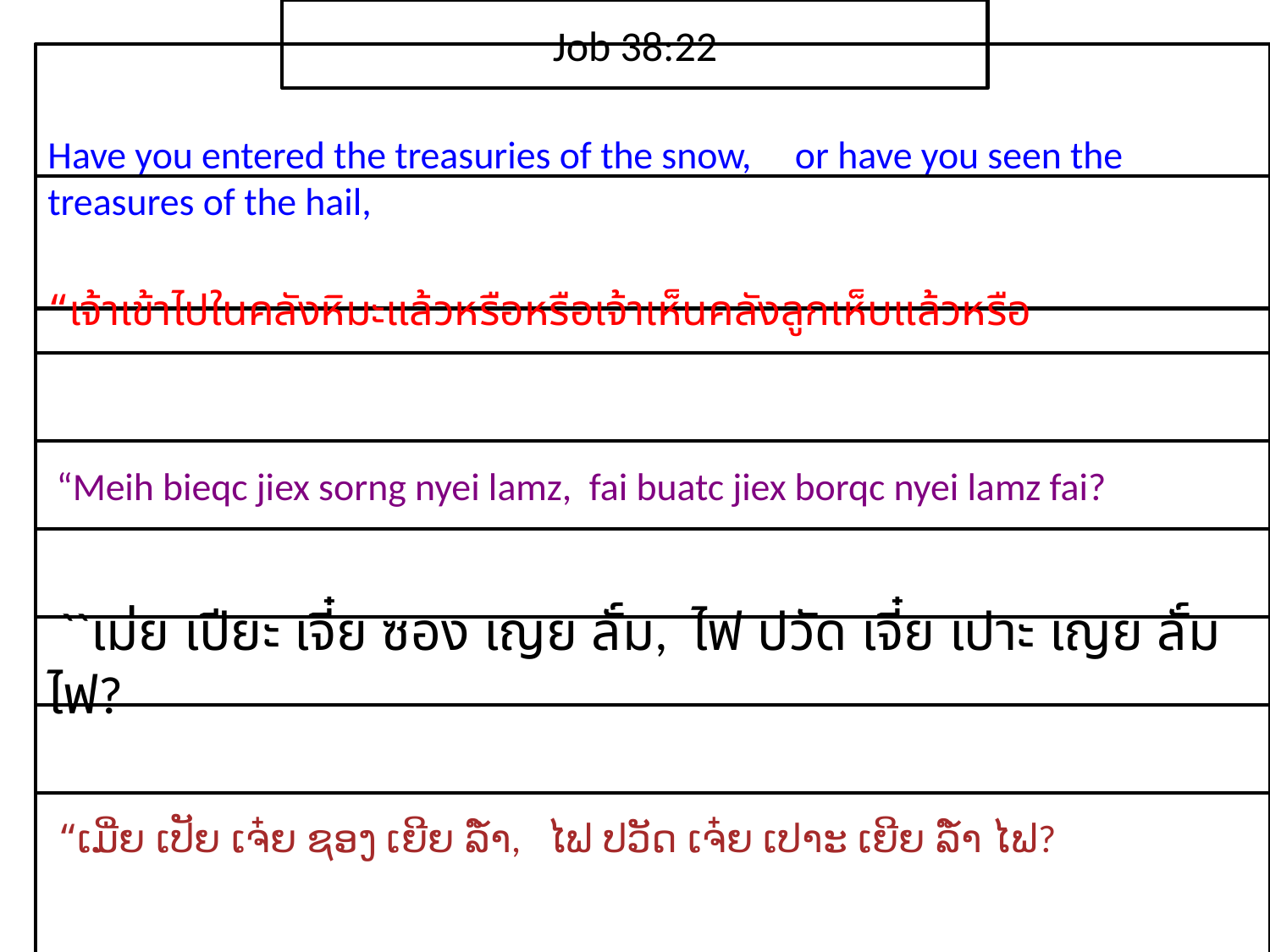

Job 38:22
Have you entered the treasuries of the snow,     or have you seen the treasures of the hail,
“เจ้า​เข้า​ไป​ใน​คลัง​หิมะ​แล้ว​หรือหรือ​เจ้า​เห็น​คลัง​ลูกเห็บ​แล้ว​หรือ
 “Meih bieqc jiex sorng nyei lamz,  fai buatc jiex borqc nyei lamz fai?
 ``เม่ย เปียะ เจี๋ย ซอง เญย ลั์ม,  ไฟ ปวัด เจี๋ย เปาะ เญย ลั์ม ไฟ?
 “ເມີ່ຍ ເປັຍ ເຈ໋ຍ ຊອງ ເຍີຍ ລ໌ຳ,   ໄຟ ປວັດ ເຈ໋ຍ ເປາະ ເຍີຍ ລ໌ຳ ໄຟ?